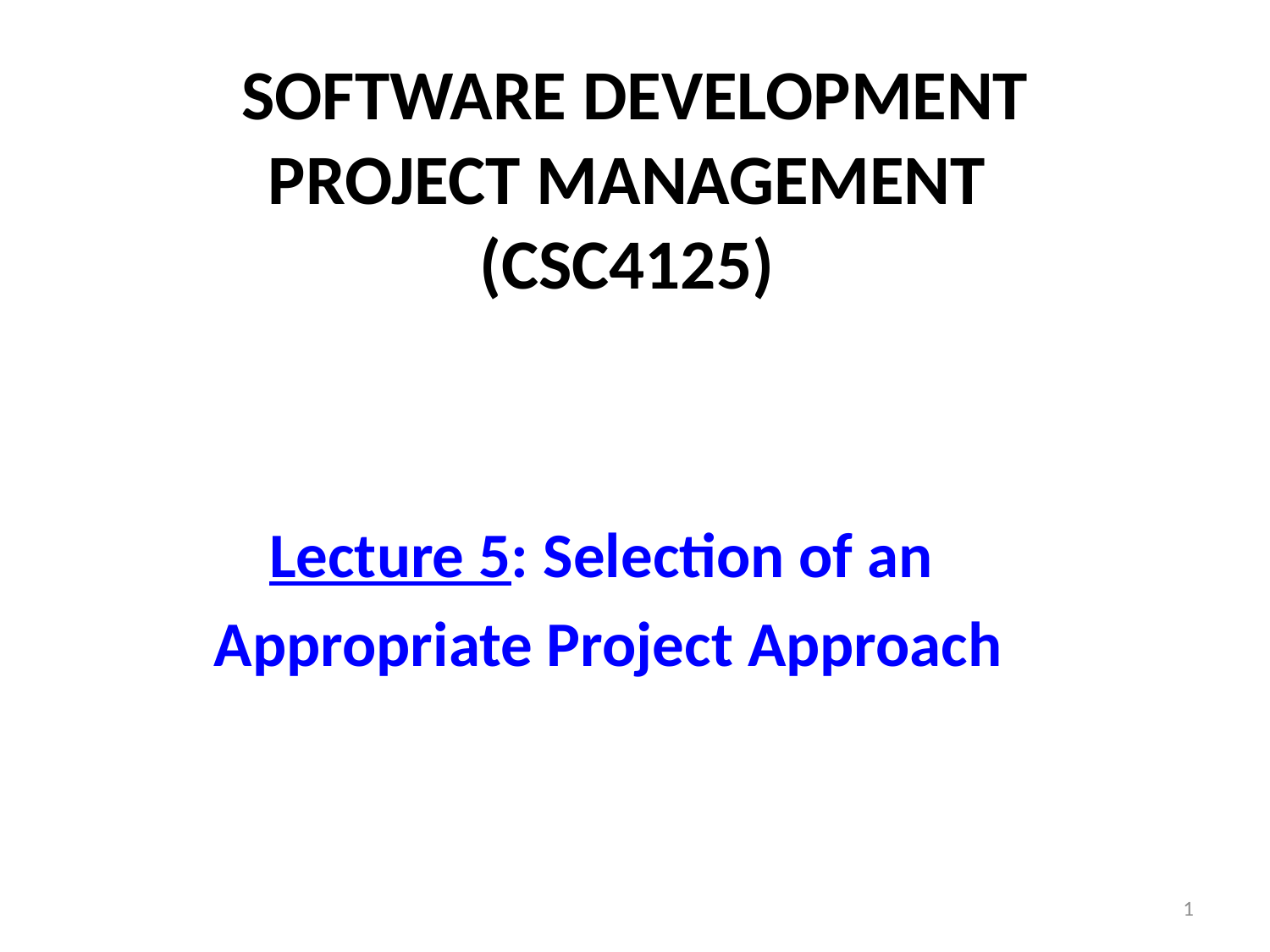

# SOFTWARE DEVELOPMENT PROJECT MANAGEMENT (CSC4125)
Lecture 5: Selection of an
Appropriate Project Approach

1